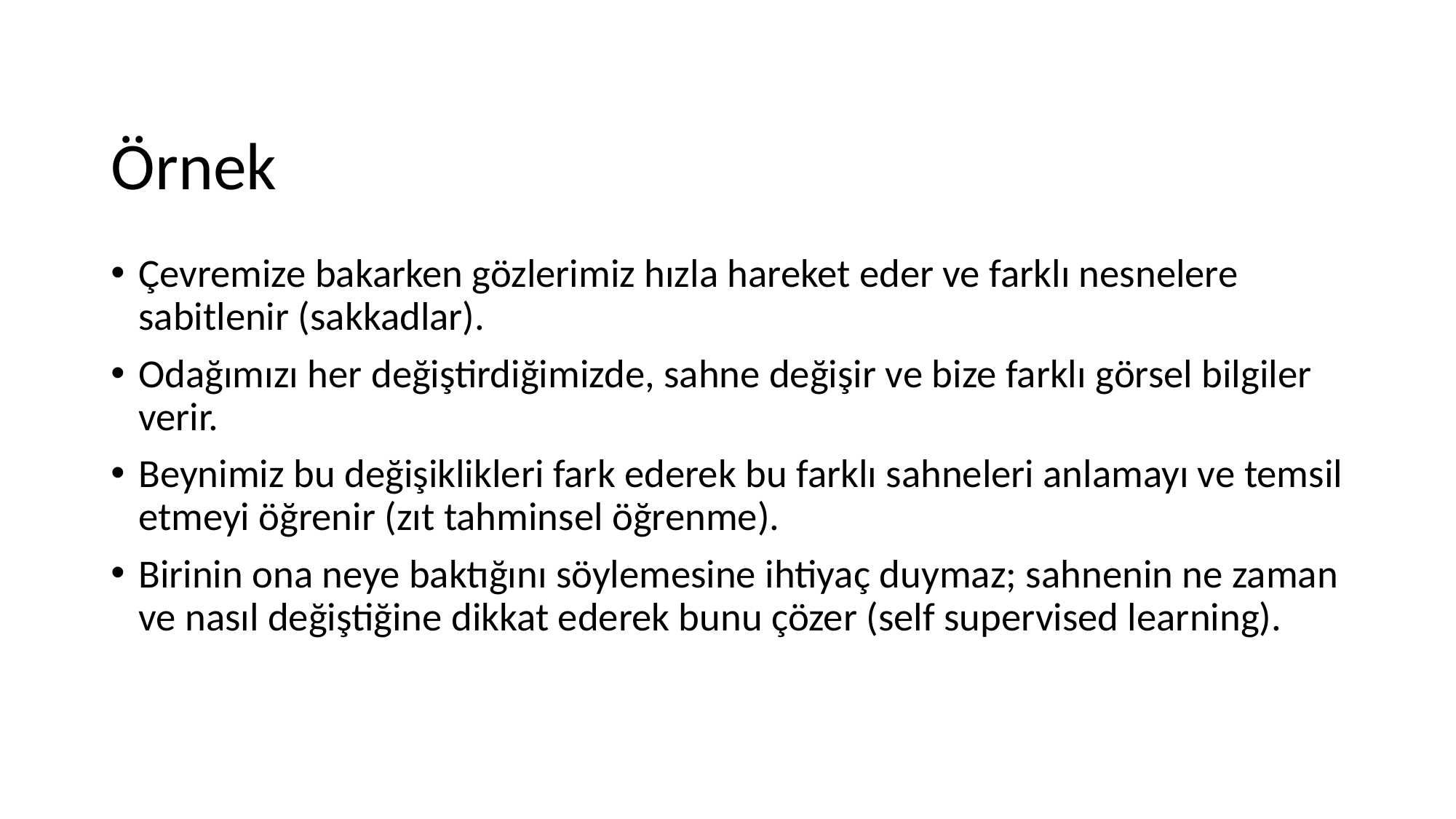

# Örnek
Çevremize bakarken gözlerimiz hızla hareket eder ve farklı nesnelere sabitlenir (sakkadlar).
Odağımızı her değiştirdiğimizde, sahne değişir ve bize farklı görsel bilgiler verir.
Beynimiz bu değişiklikleri fark ederek bu farklı sahneleri anlamayı ve temsil etmeyi öğrenir (zıt tahminsel öğrenme).
Birinin ona neye baktığını söylemesine ihtiyaç duymaz; sahnenin ne zaman ve nasıl değiştiğine dikkat ederek bunu çözer (self supervised learning).